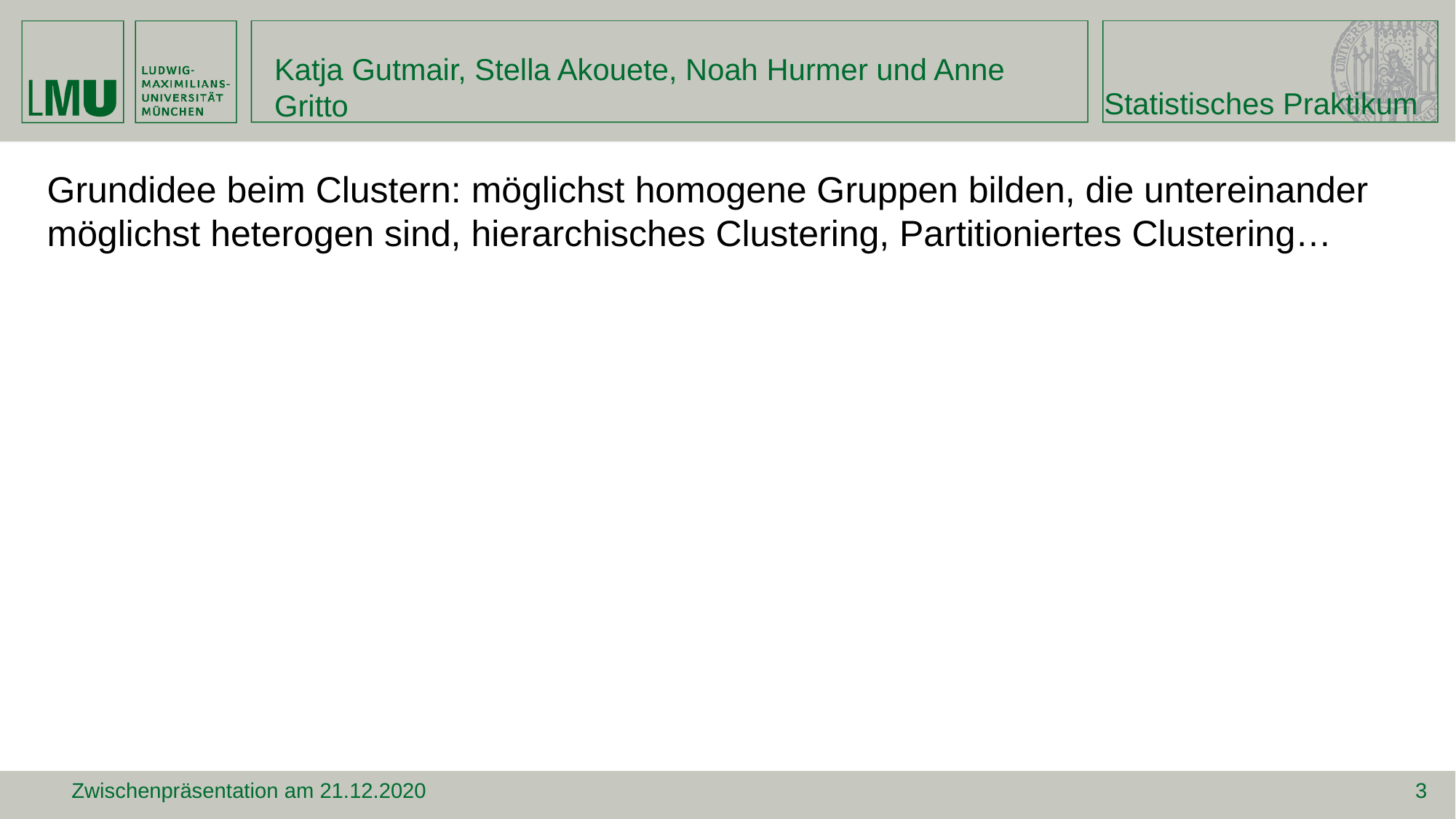

# Katja Gutmair, Stella Akouete, Noah Hurmer und Anne Gritto
Statistisches Praktikum
Grundidee beim Clustern: möglichst homogene Gruppen bilden, die untereinander möglichst heterogen sind, hierarchisches Clustering, Partitioniertes Clustering…
Zwischenpräsentation am 21.12.2020
3